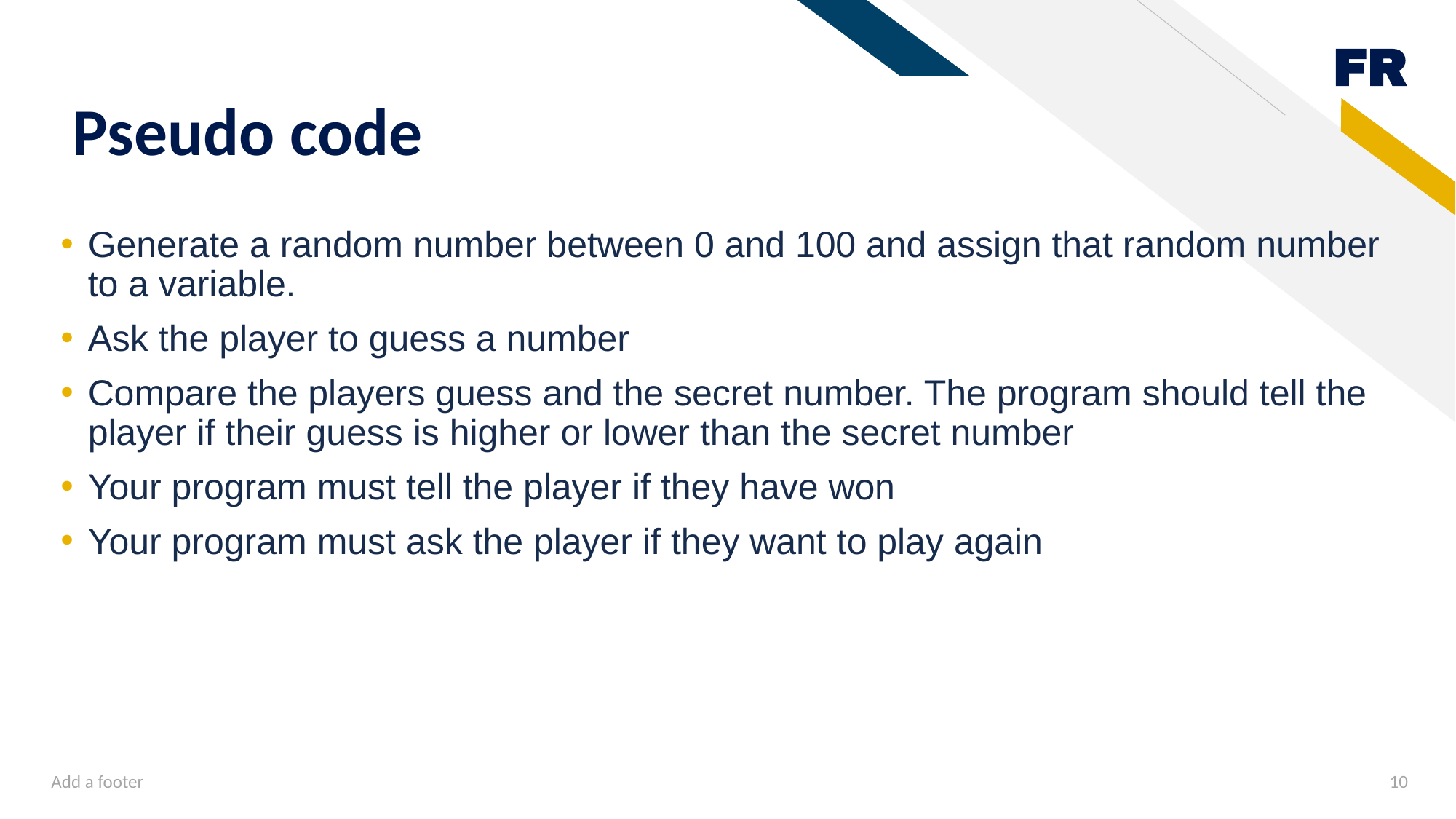

# Pseudo code
Generate a random number between 0 and 100 and assign that random number to a variable.
Ask the player to guess a number
Compare the players guess and the secret number. The program should tell the player if their guess is higher or lower than the secret number
Your program must tell the player if they have won
Your program must ask the player if they want to play again

Add a footer
10